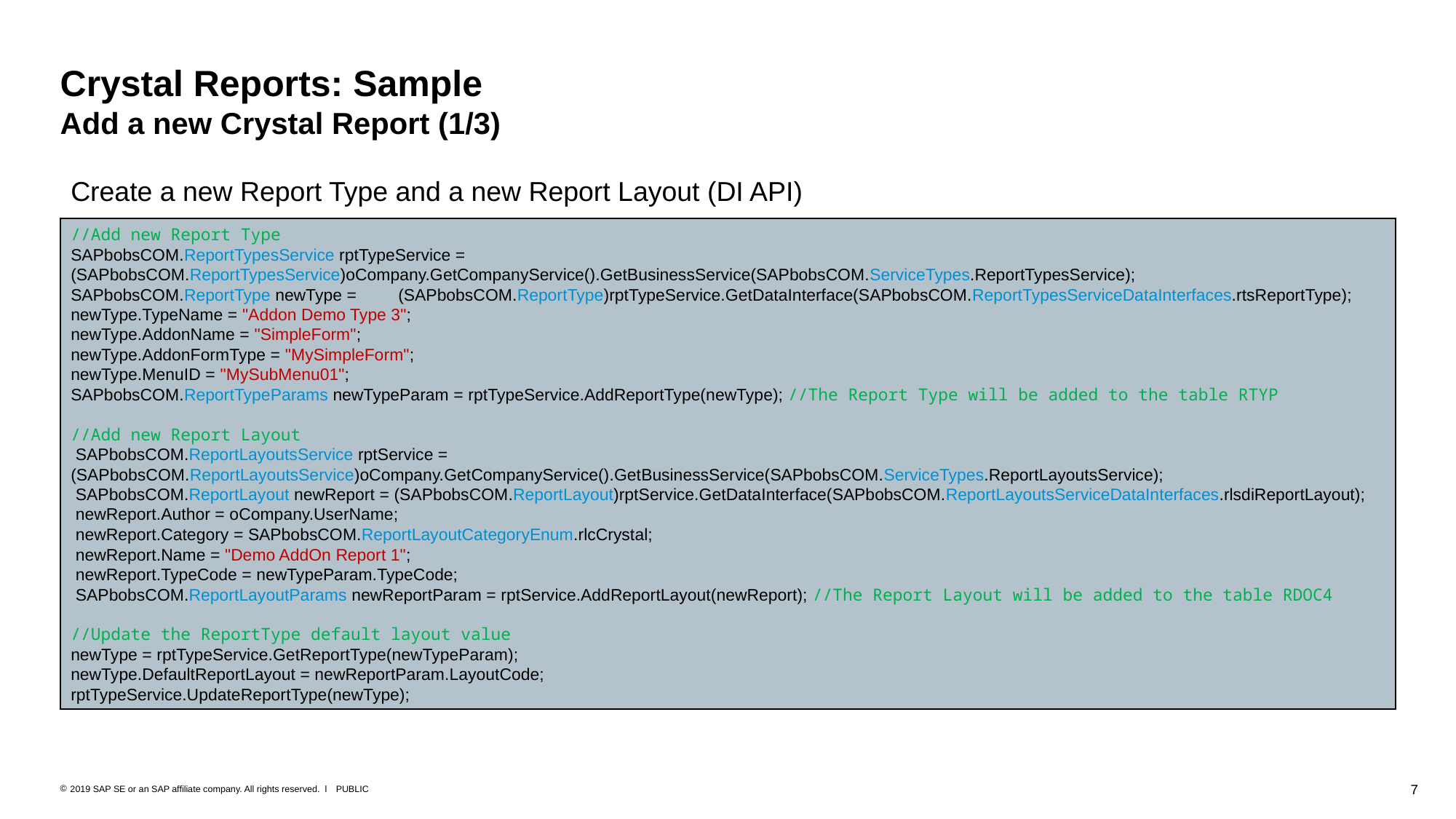

# Crystal Reports: Sample Add a new Crystal Report (1/3)
Create a new Report Type and a new Report Layout (DI API)
//Add new Report Type
SAPbobsCOM.ReportTypesService rptTypeService =          	(SAPbobsCOM.ReportTypesService)oCompany.GetCompanyService().GetBusinessService(SAPbobsCOM.ServiceTypes.ReportTypesService);
SAPbobsCOM.ReportType newType = 	(SAPbobsCOM.ReportType)rptTypeService.GetDataInterface(SAPbobsCOM.ReportTypesServiceDataInterfaces.rtsReportType);
newType.TypeName = "Addon Demo Type 3";
newType.AddonName = "SimpleForm";
newType.AddonFormType = "MySimpleForm";
newType.MenuID = "MySubMenu01";
SAPbobsCOM.ReportTypeParams newTypeParam = rptTypeService.AddReportType(newType); //The Report Type will be added to the table RTYP

//Add new Report Layout
 SAPbobsCOM.ReportLayoutsService rptService = 	(SAPbobsCOM.ReportLayoutsService)oCompany.GetCompanyService().GetBusinessService(SAPbobsCOM.ServiceTypes.ReportLayoutsService);
 SAPbobsCOM.ReportLayout newReport = (SAPbobsCOM.ReportLayout)rptService.GetDataInterface(SAPbobsCOM.ReportLayoutsServiceDataInterfaces.rlsdiReportLayout);
 newReport.Author = oCompany.UserName;
 newReport.Category = SAPbobsCOM.ReportLayoutCategoryEnum.rlcCrystal;
 newReport.Name = "Demo AddOn Report 1";
 newReport.TypeCode = newTypeParam.TypeCode;
 SAPbobsCOM.ReportLayoutParams newReportParam = rptService.AddReportLayout(newReport); //The Report Layout will be added to the table RDOC4

//Update the ReportType default layout value
newType = rptTypeService.GetReportType(newTypeParam);
newType.DefaultReportLayout = newReportParam.LayoutCode;
rptTypeService.UpdateReportType(newType);